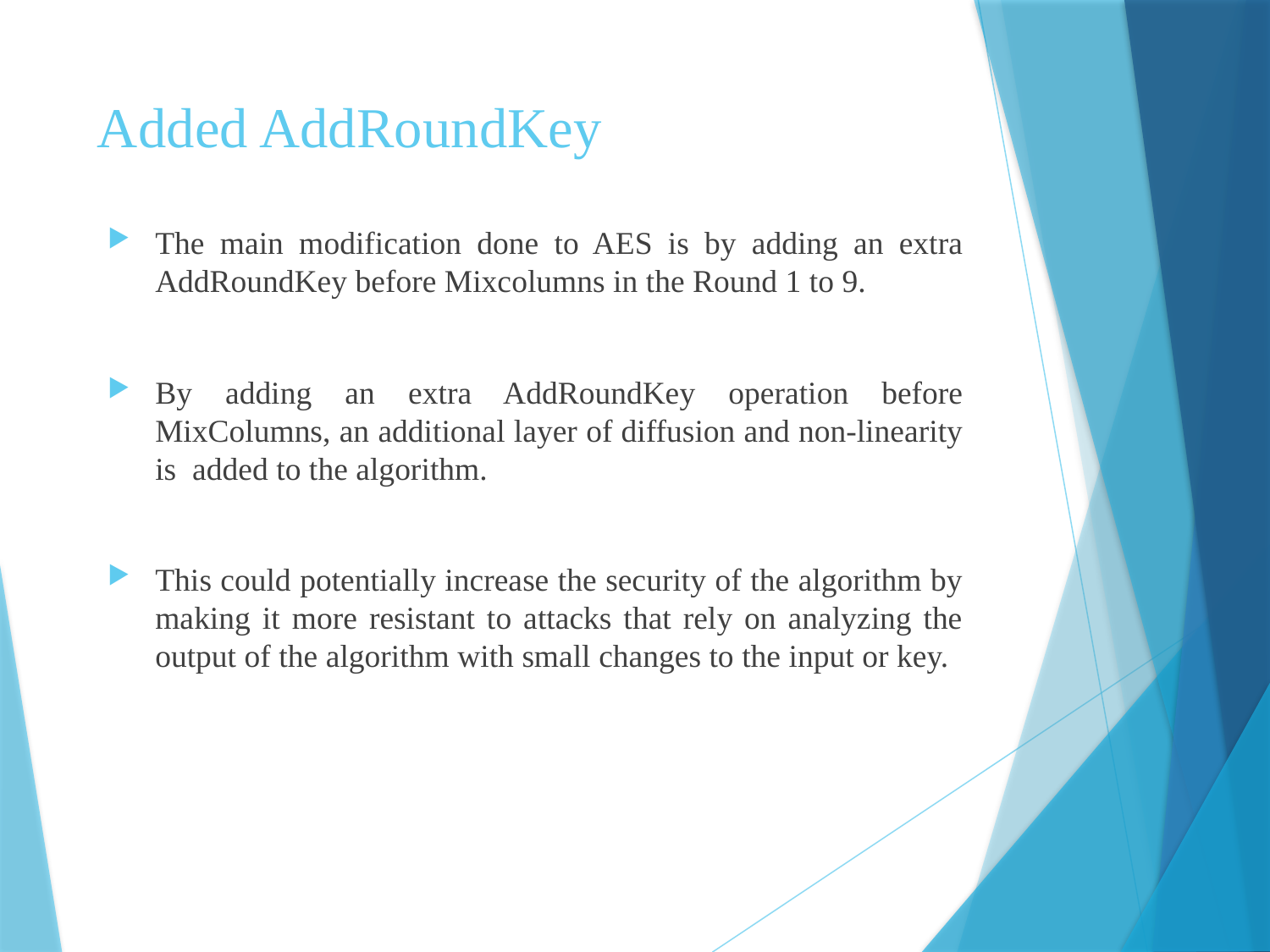

# Added AddRoundKey
The main modification done to AES is by adding an extra AddRoundKey before Mixcolumns in the Round 1 to 9.

By adding an extra AddRoundKey operation before MixColumns, an additional layer of diffusion and non-linearity is  added to the algorithm.

This could potentially increase the security of the algorithm by making it more resistant to attacks that rely on analyzing the output of the algorithm with small changes to the input or key.